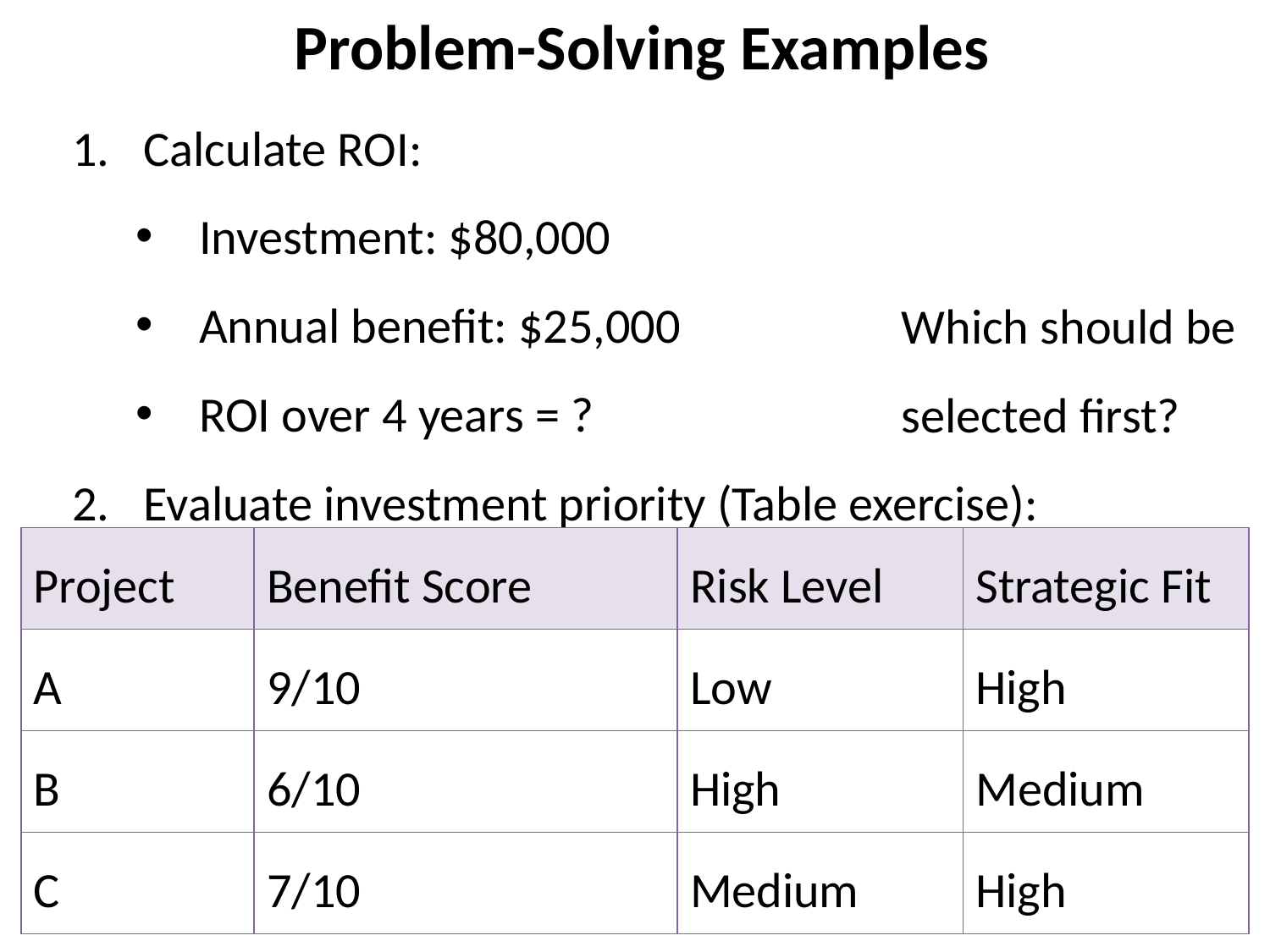

Problem-Solving Examples
Calculate ROI:
Investment: $80,000
Annual benefit: $25,000
ROI over 4 years = ?
Evaluate investment priority (Table exercise):
Which should be selected first?
| Project | Benefit Score | Risk Level | Strategic Fit |
| --- | --- | --- | --- |
| A | 9/10 | Low | High |
| B | 6/10 | High | Medium |
| C | 7/10 | Medium | High |